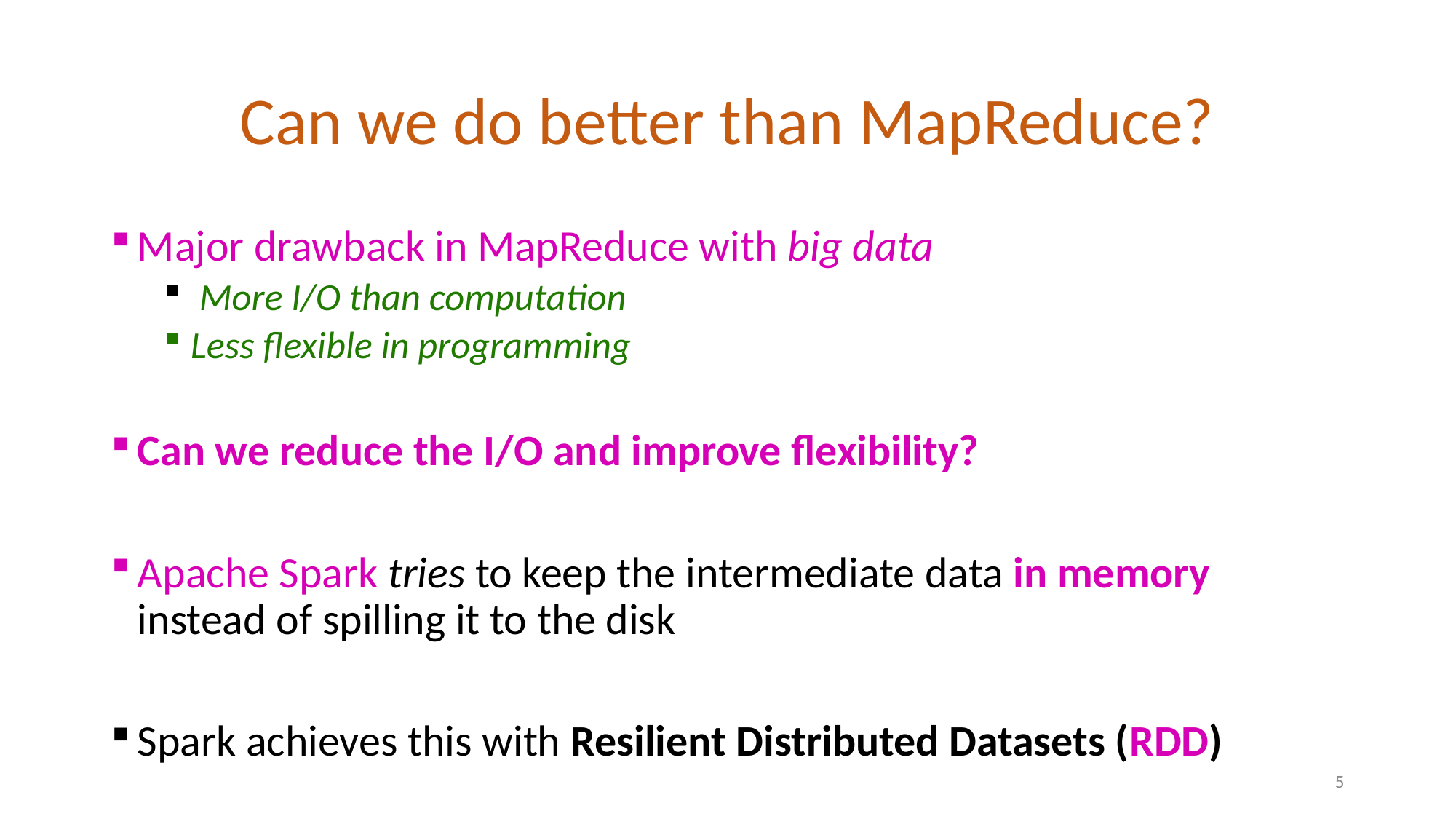

# Can we do better than MapReduce?
Major drawback in MapReduce with big data
 More I/O than computation
Less flexible in programming

Can we reduce the I/O and improve flexibility?

Apache Spark tries to keep the intermediate data in memory instead of spilling it to the disk

Spark achieves this with Resilient Distributed Datasets (RDD)
5